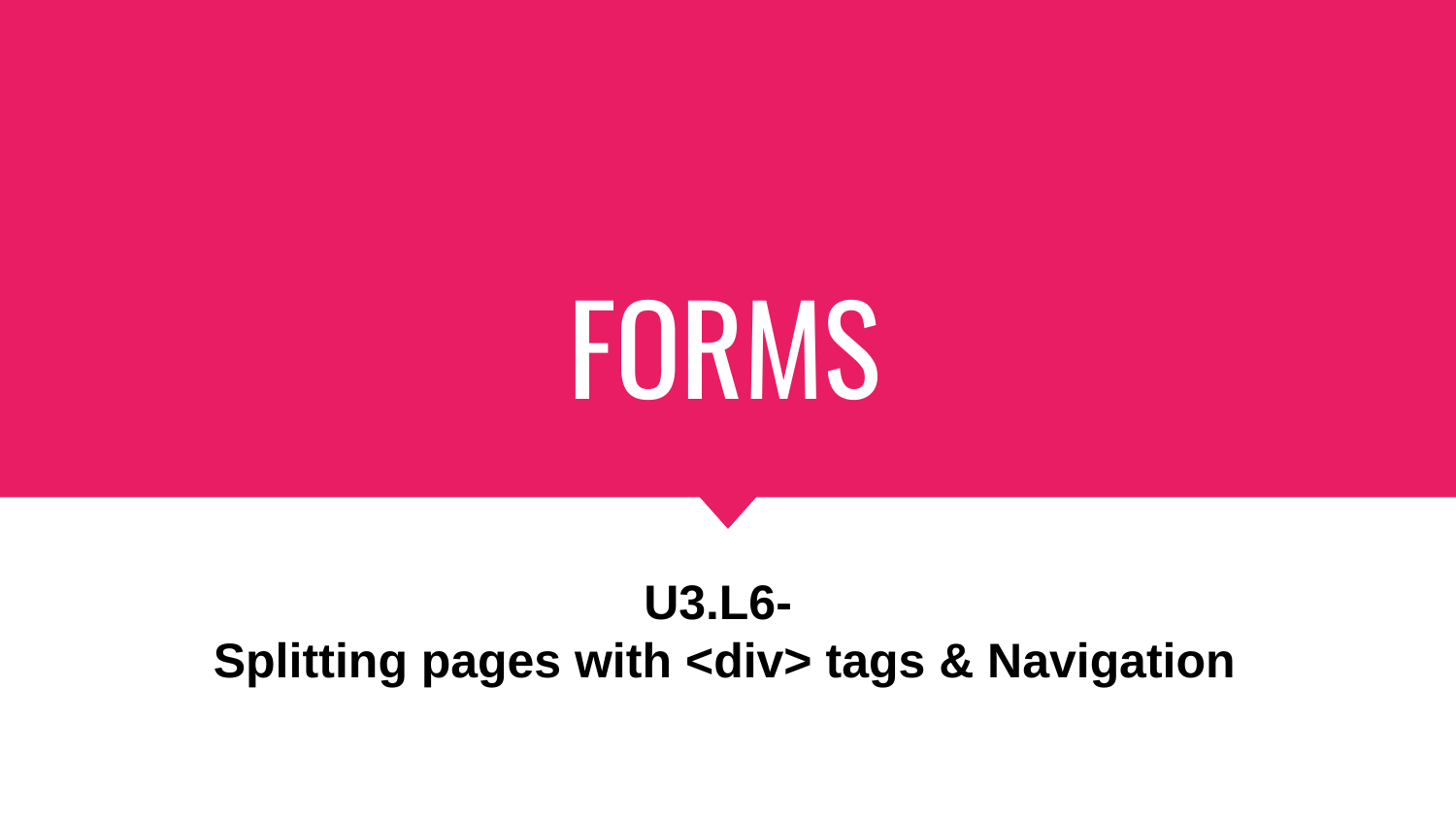

# FORMS
U3.L6-
Splitting pages with <div> tags & Navigation